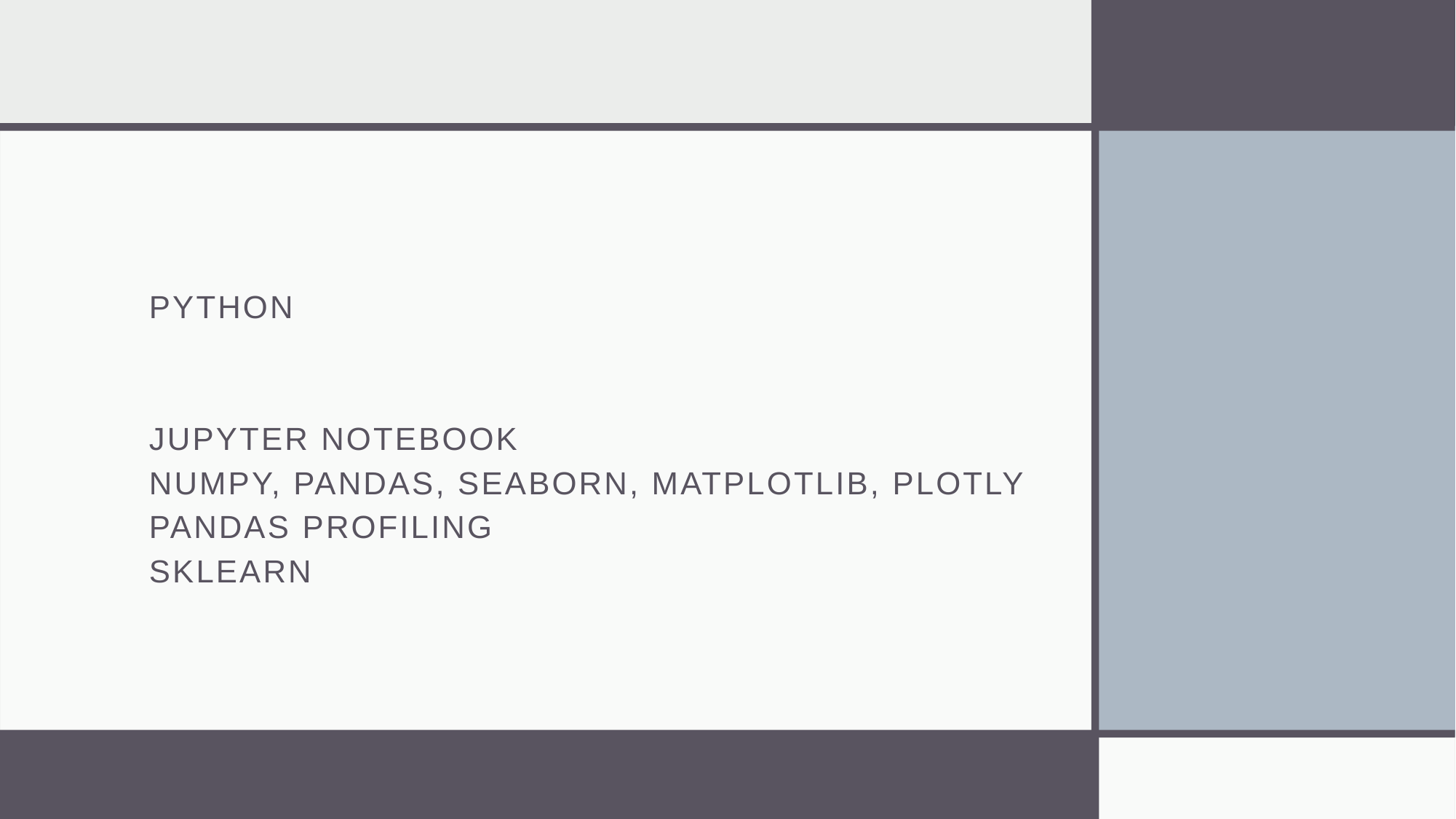

# Python jupyter notebook Numpy, pandas, seaborn, matplotlib, plotly pandas profiling sklearn